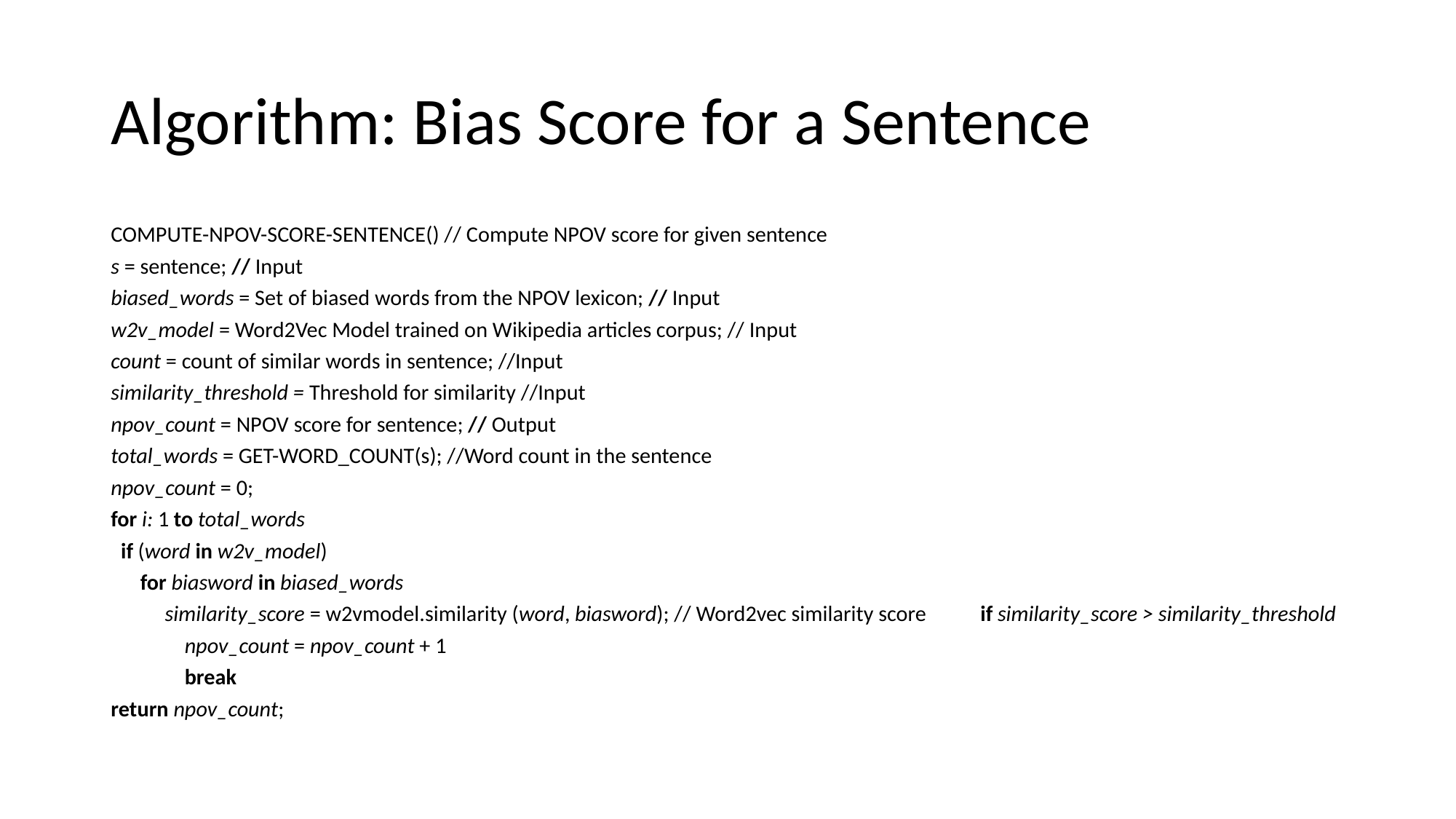

# Algorithm: Bias Score for a Sentence
COMPUTE-NPOV-SCORE-SENTENCE() // Compute NPOV score for given sentence
s = sentence; // Input
biased_words = Set of biased words from the NPOV lexicon; // Input
w2v_model = Word2Vec Model trained on Wikipedia articles corpus; // Input
count = count of similar words in sentence; //Input
similarity_threshold = Threshold for similarity //Input
npov_count = NPOV score for sentence; // Output
total_words = GET-WORD_COUNT(s); //Word count in the sentence
npov_count = 0;
for i: 1 to total_words
  if (word in w2v_model)
      for biasword in biased_words
           similarity_score = w2vmodel.similarity (word, biasword); // Word2vec similarity score           if similarity_score > similarity_threshold
               npov_count = npov_count + 1
               break
return npov_count;